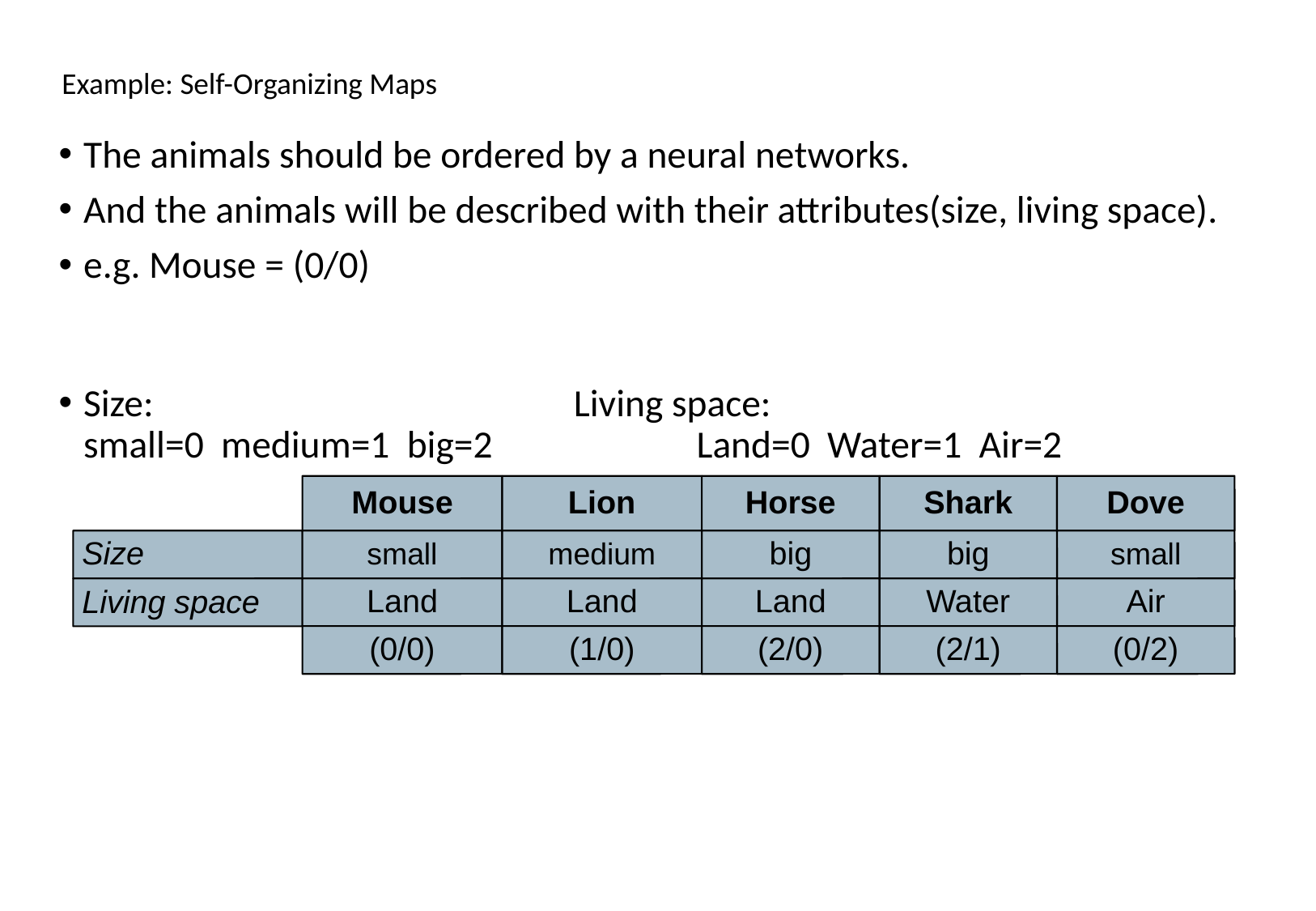

# Example: Self-Organizing Maps
The animals should be ordered by a neural networks.
And the animals will be described with their attributes(size, living space).
e.g. Mouse = (0/0)

Size:				Living space:
small=0  medium=1  big=2		Land=0  Water=1  Air=2

Mouse

Lion

Horse

Shark

Dove

Size

small

medium

big

big

small

Living space

Land

Land

Land

Water

Air

(0/0)

(1/0)

(2/0)

(2/1)

(0/2)